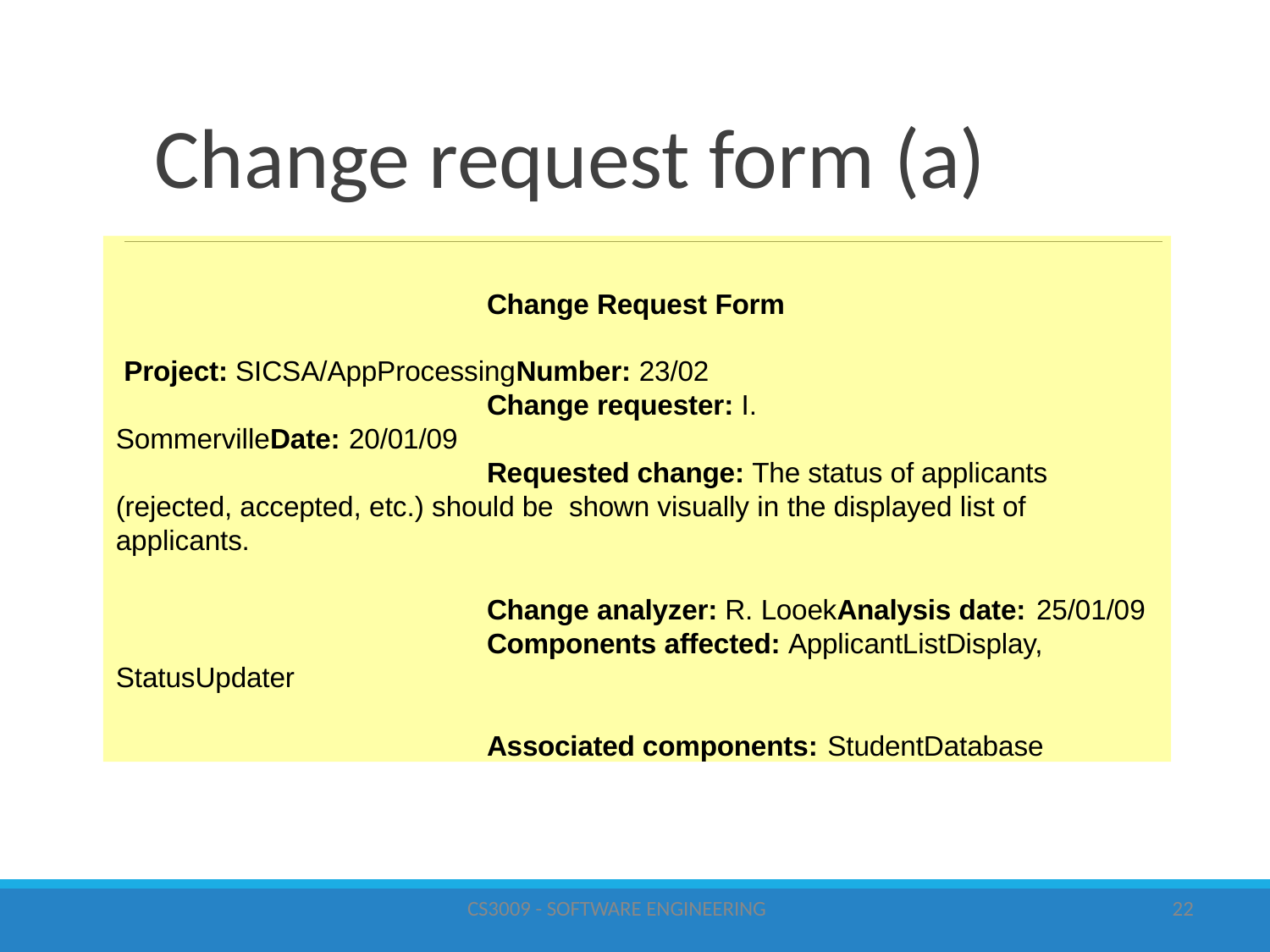

# Change request form (a)
Change Request Form  Project: SICSA/AppProcessingNumber: 23/02
Change requester: I. SommervilleDate: 20/01/09
Requested change: The status of applicants (rejected, accepted, etc.) should be  shown visually in the displayed list of applicants.

Change analyzer: R. LooekAnalysis date: 25/01/09
Components affected: ApplicantListDisplay, StatusUpdater

Associated components: StudentDatabase
CS3009 - Software Engineering
22